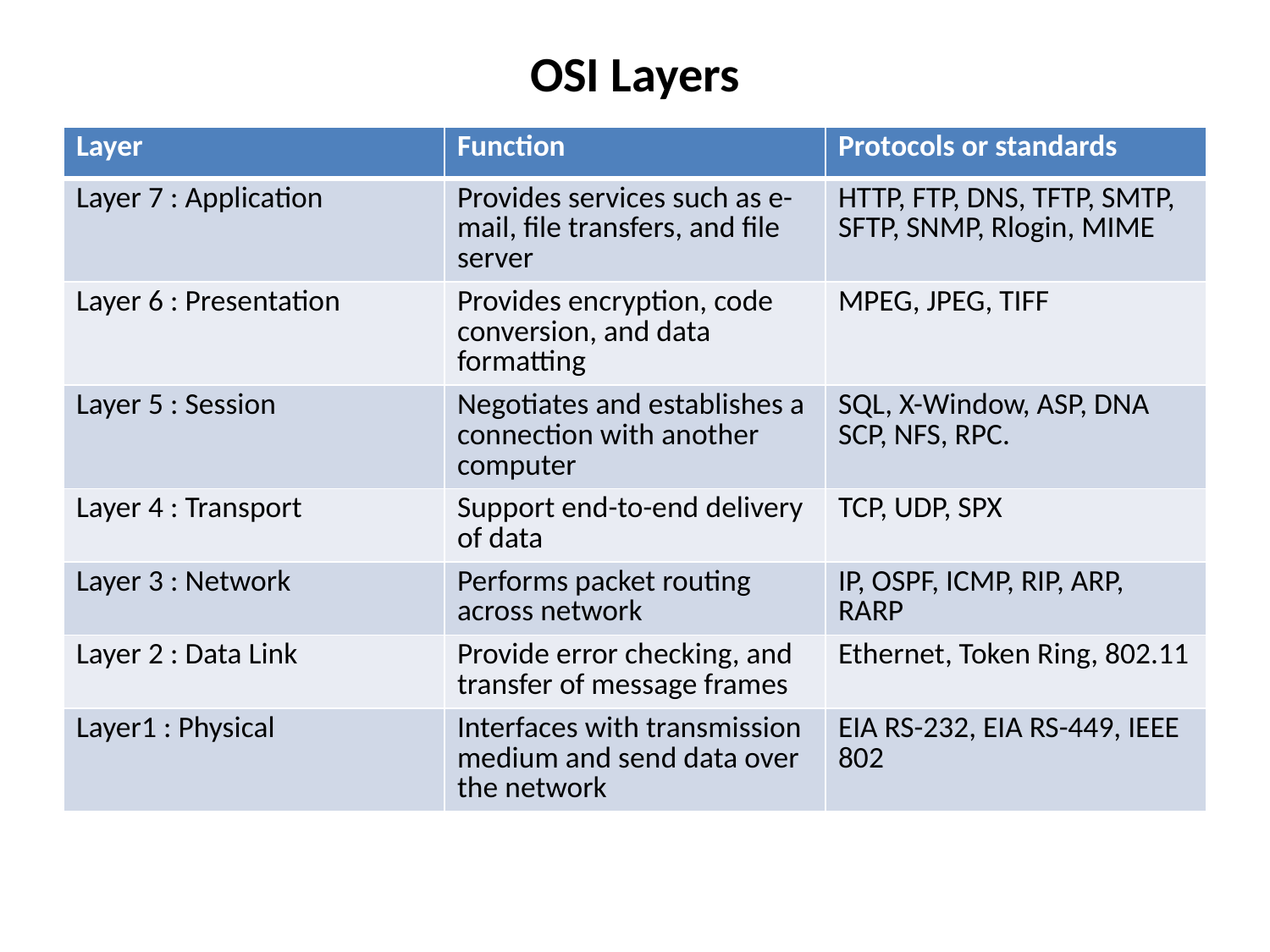

# OSI Layers
| Layer | Function | Protocols or standards |
| --- | --- | --- |
| Layer 7 : Application | Provides services such as e-mail, file transfers, and file server | HTTP, FTP, DNS, TFTP, SMTP, SFTP, SNMP, Rlogin, MIME |
| Layer 6 : Presentation | Provides encryption, code conversion, and data formatting | MPEG, JPEG, TIFF |
| Layer 5 : Session | Negotiates and establishes a connection with another computer | SQL, X-Window, ASP, DNA SCP, NFS, RPC. |
| Layer 4 : Transport | Support end-to-end delivery of data | TCP, UDP, SPX |
| Layer 3 : Network | Performs packet routing across network | IP, OSPF, ICMP, RIP, ARP, RARP |
| Layer 2 : Data Link | Provide error checking, and transfer of message frames | Ethernet, Token Ring, 802.11 |
| Layer1 : Physical | Interfaces with transmission medium and send data over the network | EIA RS-232, EIA RS-449, IEEE 802 |